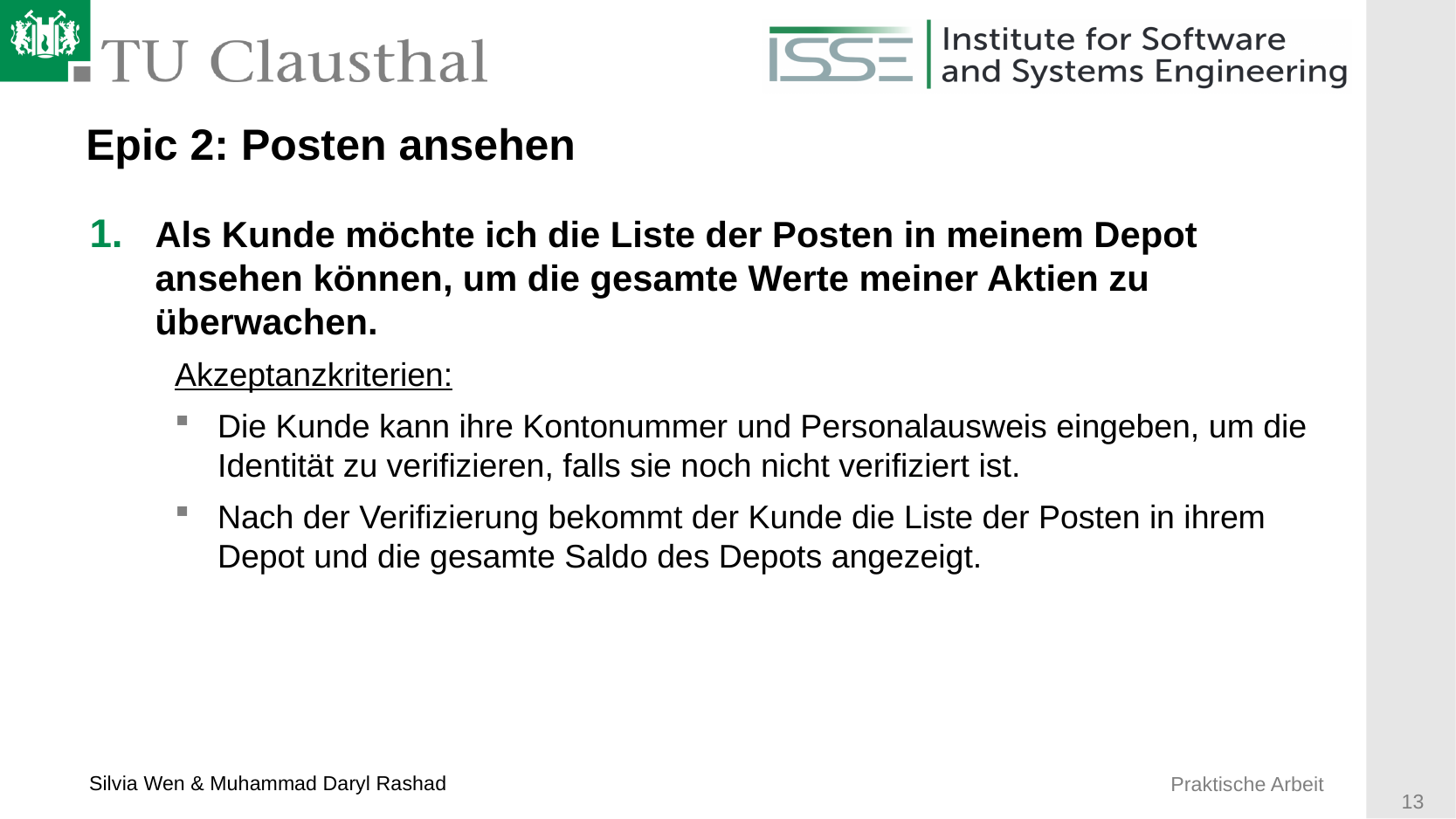

# Epic 2: Posten ansehen
Als Kunde möchte ich die Liste der Posten in meinem Depot ansehen können, um die gesamte Werte meiner Aktien zu überwachen.
Akzeptanzkriterien:
Die Kunde kann ihre Kontonummer und Personalausweis eingeben, um die Identität zu verifizieren, falls sie noch nicht verifiziert ist.
Nach der Verifizierung bekommt der Kunde die Liste der Posten in ihrem Depot und die gesamte Saldo des Depots angezeigt.